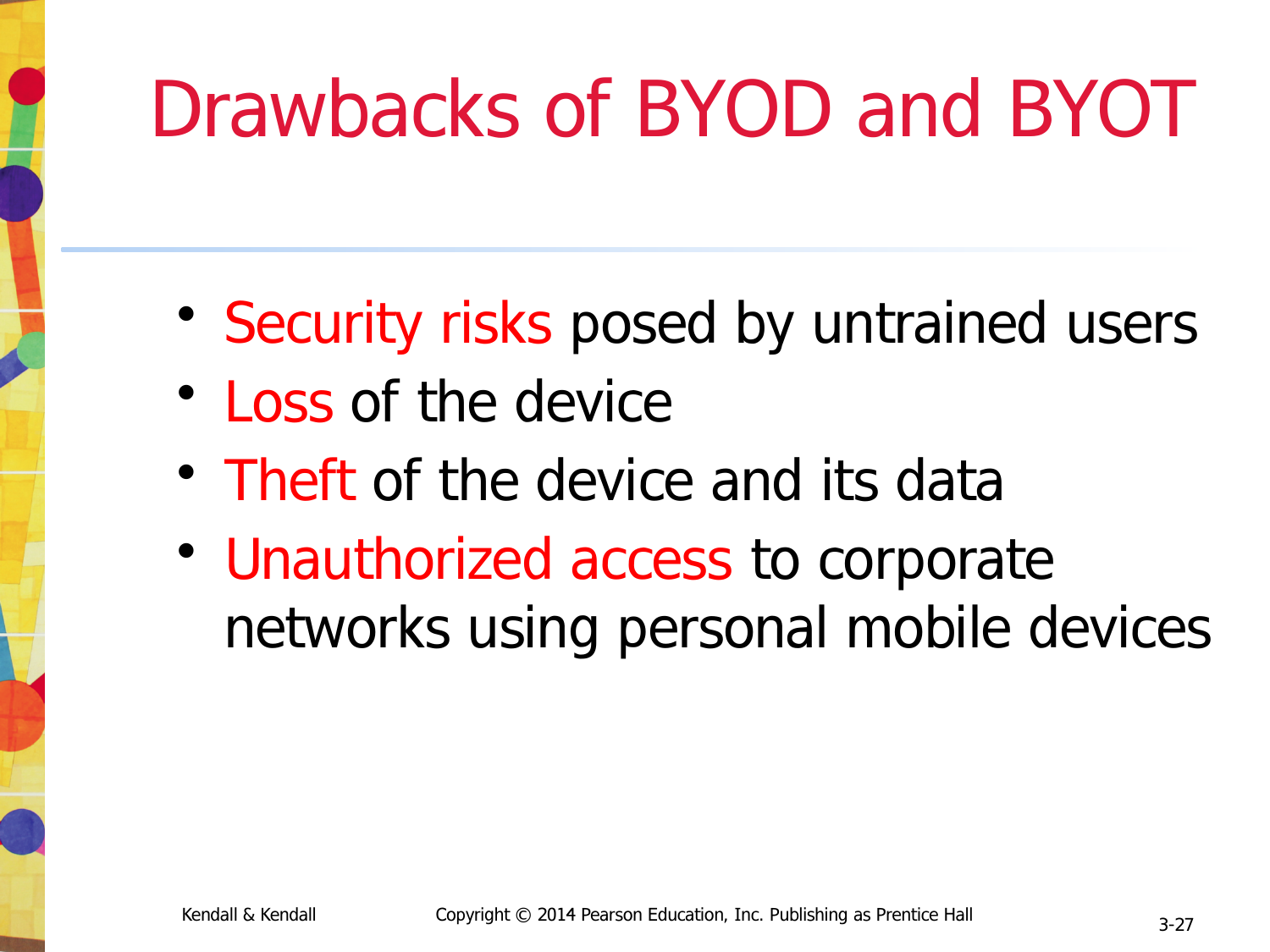

# Drawbacks of BYOD and BYOT
Security risks posed by untrained users
Loss of the device
Theft of the device and its data
Unauthorized access to corporate networks using personal mobile devices
3-27